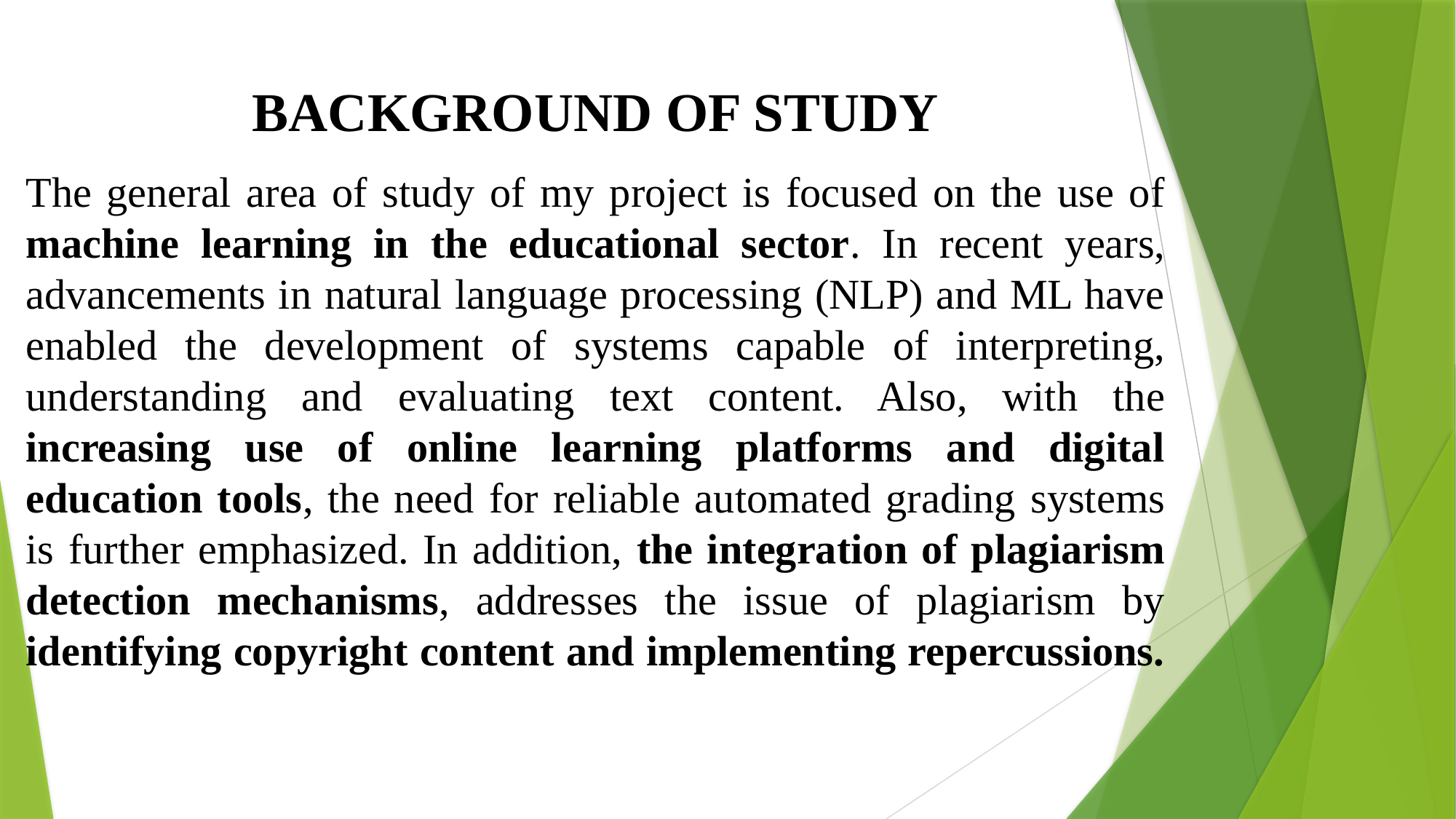

# BACKGROUND OF STUDY
The general area of study of my project is focused on the use of machine learning in the educational sector. In recent years, advancements in natural language processing (NLP) and ML have enabled the development of systems capable of interpreting, understanding and evaluating text content. Also, with the increasing use of online learning platforms and digital education tools, the need for reliable automated grading systems is further emphasized. In addition, the integration of plagiarism detection mechanisms, addresses the issue of plagiarism by identifying copyright content and implementing repercussions.